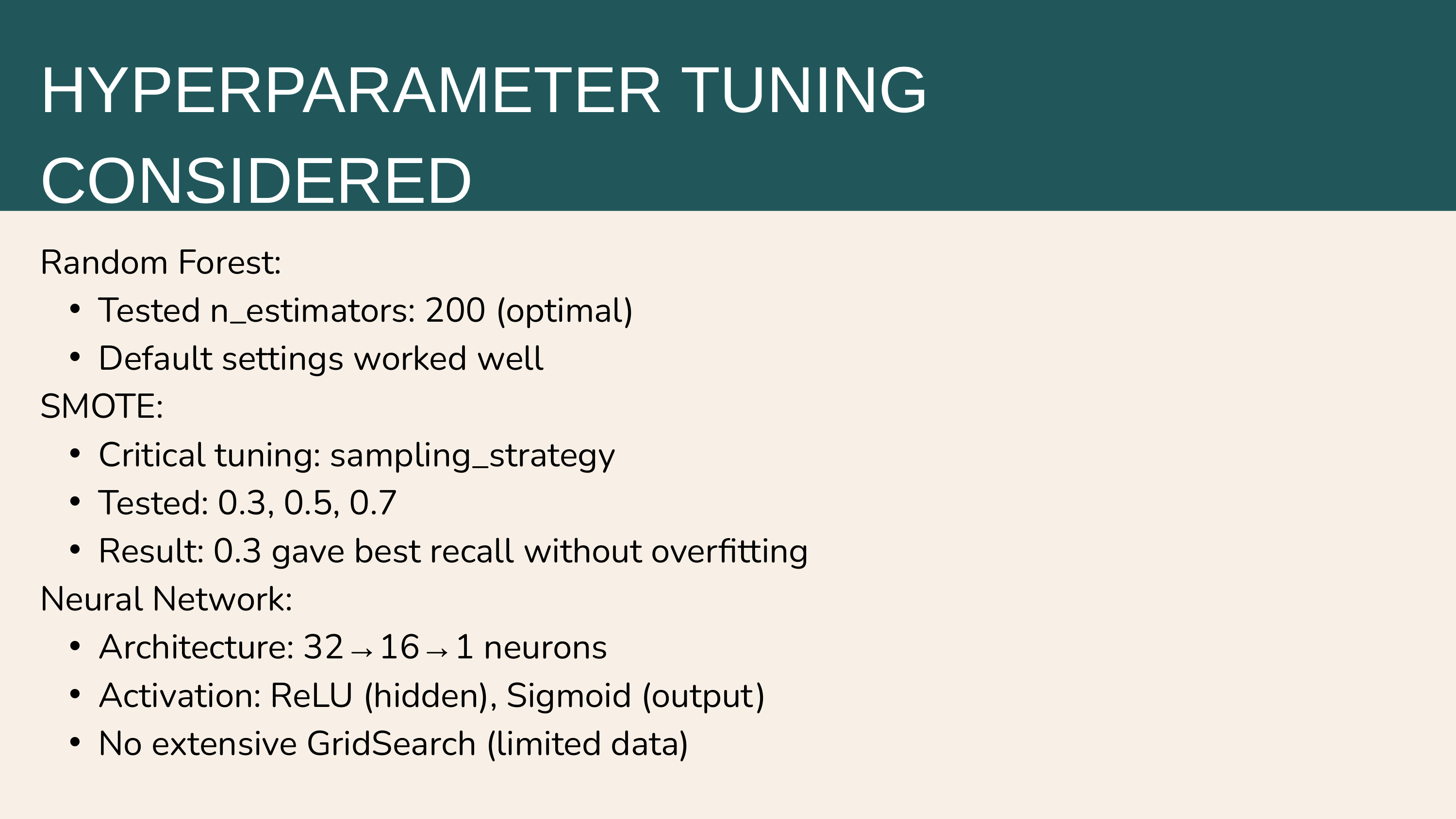

HYPERPARAMETER TUNING CONSIDERED
Random Forest:
Tested n_estimators: 200 (optimal)
Default settings worked well
SMOTE:
Critical tuning: sampling_strategy
Tested: 0.3, 0.5, 0.7
Result: 0.3 gave best recall without overfitting
Neural Network:
Architecture: 32→16→1 neurons
Activation: ReLU (hidden), Sigmoid (output)
No extensive GridSearch (limited data)